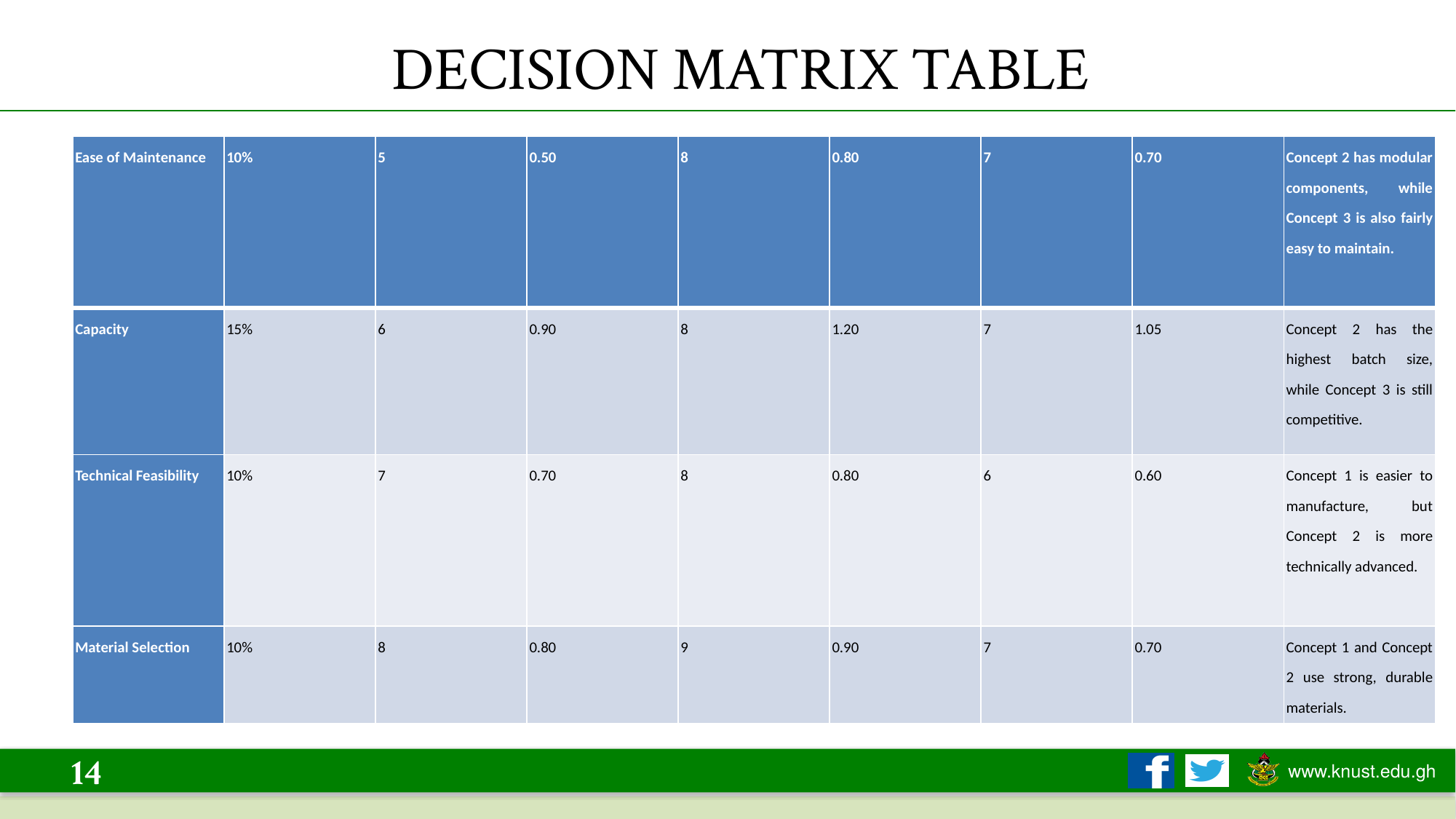

# DECISION MATRIX TABLE
| Ease of Maintenance | 10% | 5 | 0.50 | 8 | 0.80 | 7 | 0.70 | Concept 2 has modular components, while Concept 3 is also fairly easy to maintain. |
| --- | --- | --- | --- | --- | --- | --- | --- | --- |
| Capacity | 15% | 6 | 0.90 | 8 | 1.20 | 7 | 1.05 | Concept 2 has the highest batch size, while Concept 3 is still competitive. |
| Technical Feasibility | 10% | 7 | 0.70 | 8 | 0.80 | 6 | 0.60 | Concept 1 is easier to manufacture, but Concept 2 is more technically advanced. |
| Material Selection | 10% | 8 | 0.80 | 9 | 0.90 | 7 | 0.70 | Concept 1 and Concept 2 use strong, durable materials. |
14